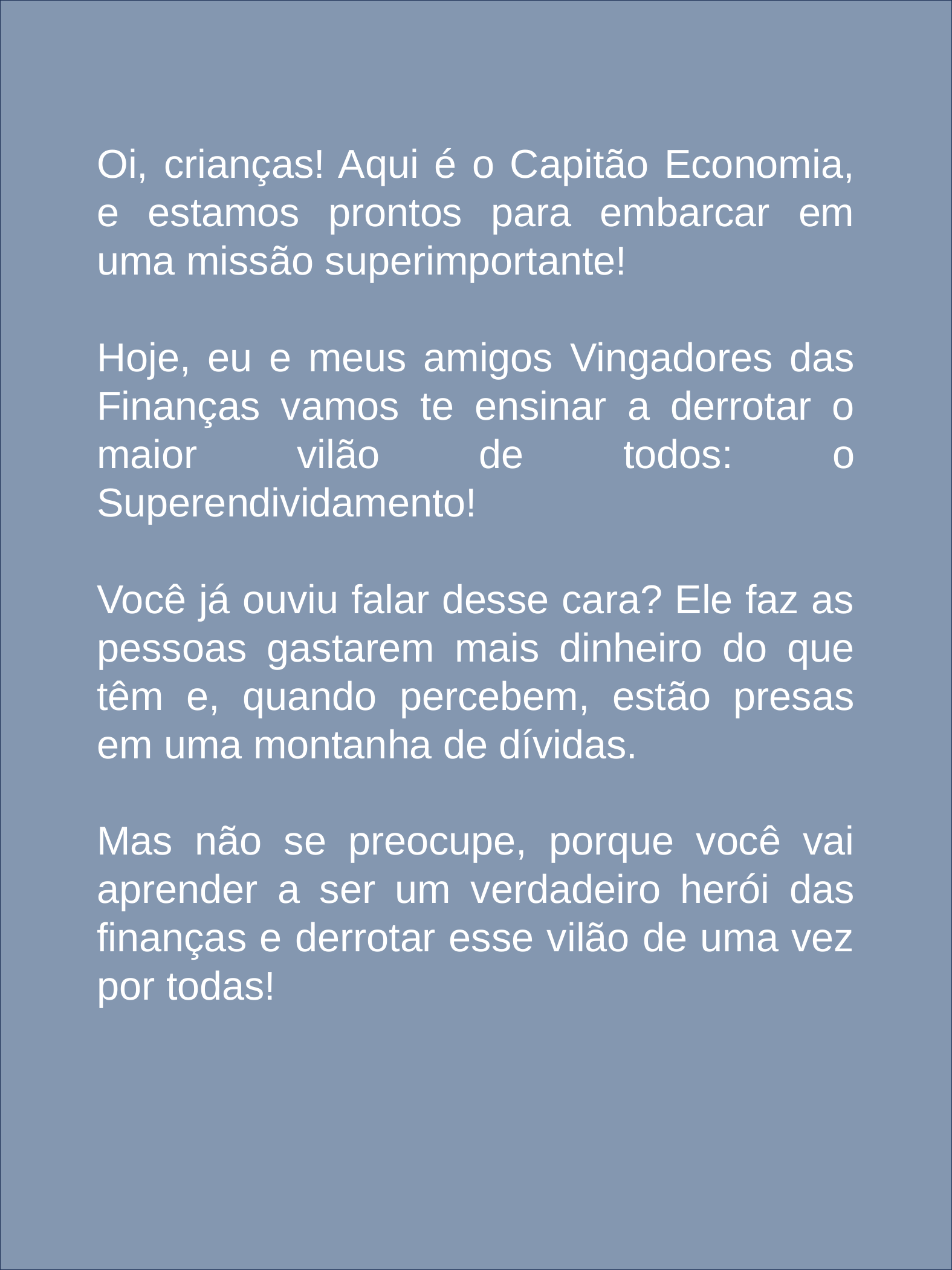

Oi, crianças! Aqui é o Capitão Economia, e estamos prontos para embarcar em uma missão superimportante!

Hoje, eu e meus amigos Vingadores das Finanças vamos te ensinar a derrotar o maior vilão de todos: o Superendividamento!

Você já ouviu falar desse cara? Ele faz as pessoas gastarem mais dinheiro do que têm e, quando percebem, estão presas em uma montanha de dívidas.

Mas não se preocupe, porque você vai aprender a ser um verdadeiro herói das finanças e derrotar esse vilão de uma vez por todas!